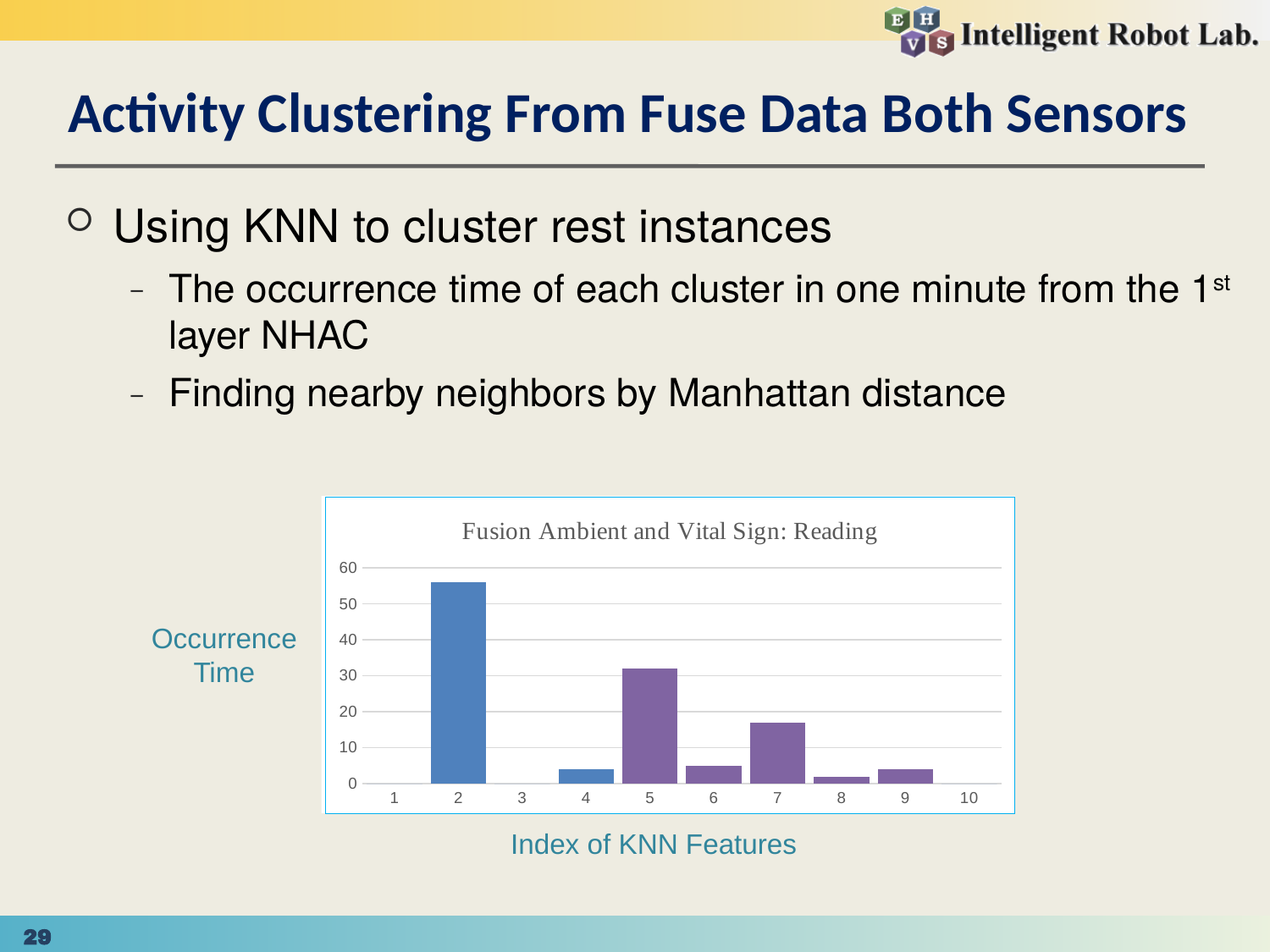

# Activity Clustering From Fuse Data Both Sensors
Using KNN to cluster rest instances
The occurrence time of each cluster in one minute from the 1st layer NHAC
Finding nearby neighbors by Manhattan distance

### Chart: Fusion Ambient and Vital Sign: Reading

| Category |  |
|---|---|
Occurrence Time
Index of KNN Features
29